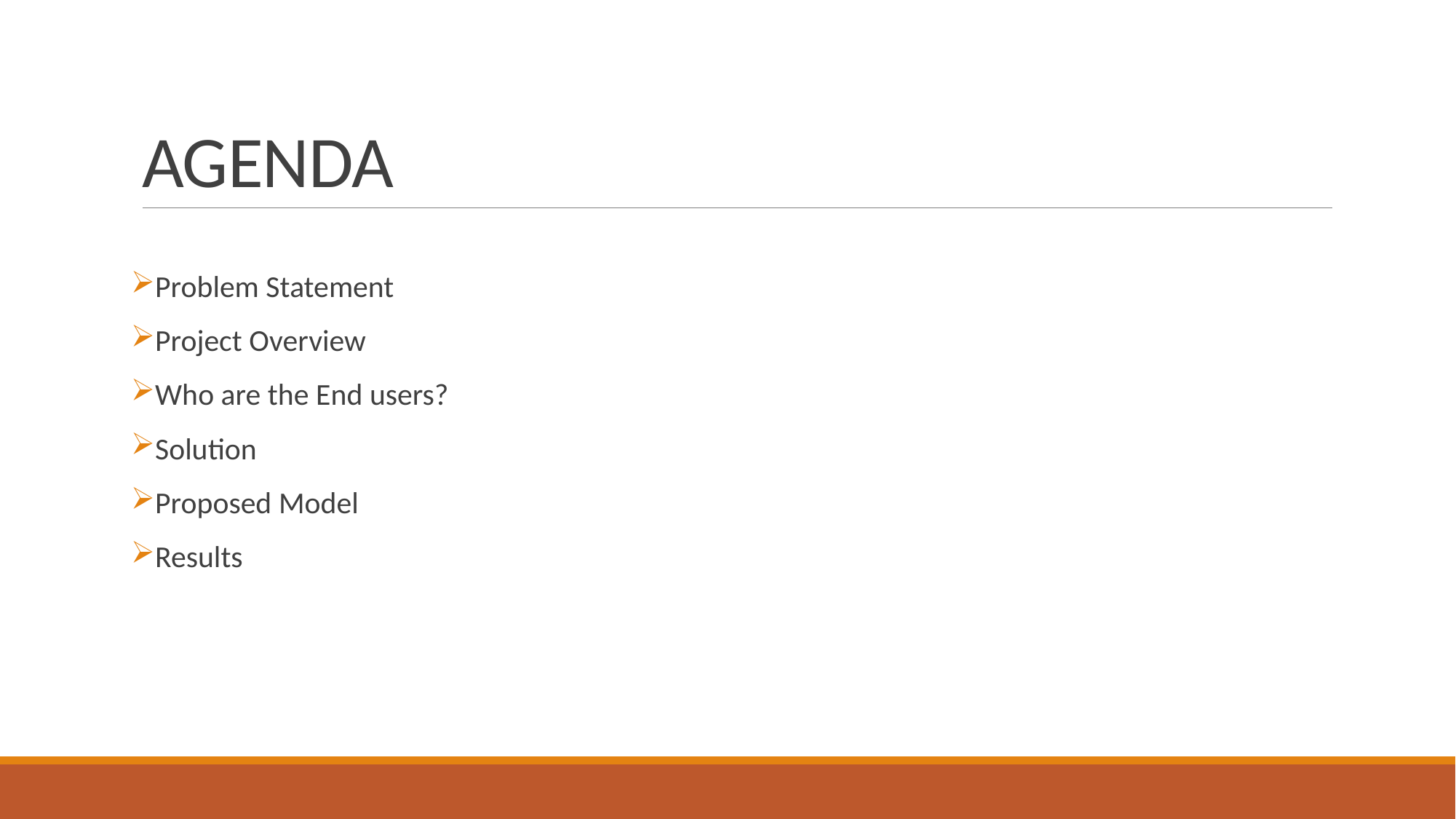

# AGENDA
Problem Statement
Project Overview
Who are the End users?
Solution
Proposed Model
Results